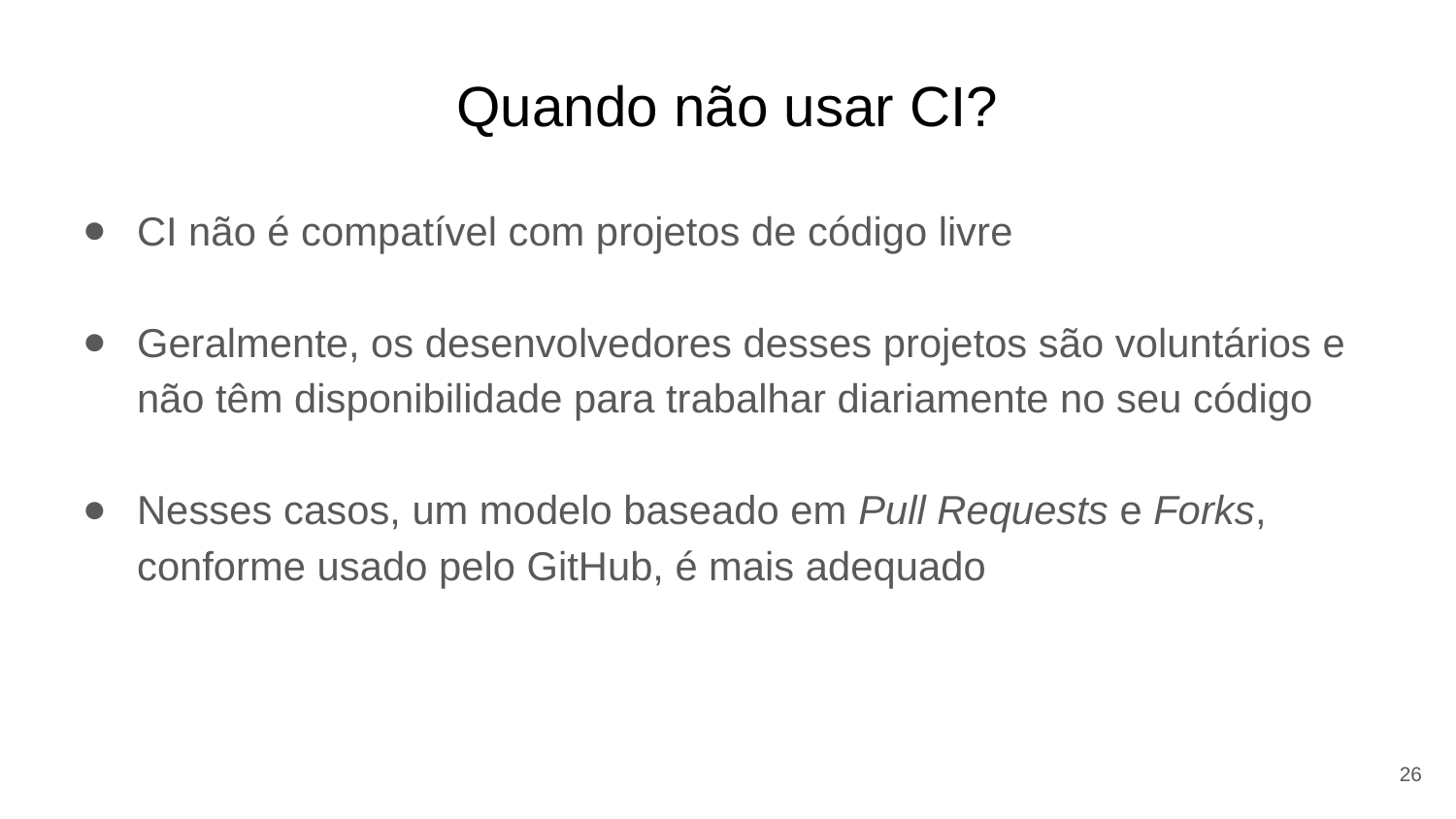

# Quando não usar CI?
CI não é compatível com projetos de código livre

Geralmente, os desenvolvedores desses projetos são voluntários e não têm disponibilidade para trabalhar diariamente no seu código

Nesses casos, um modelo baseado em Pull Requests e Forks, conforme usado pelo GitHub, é mais adequado

26